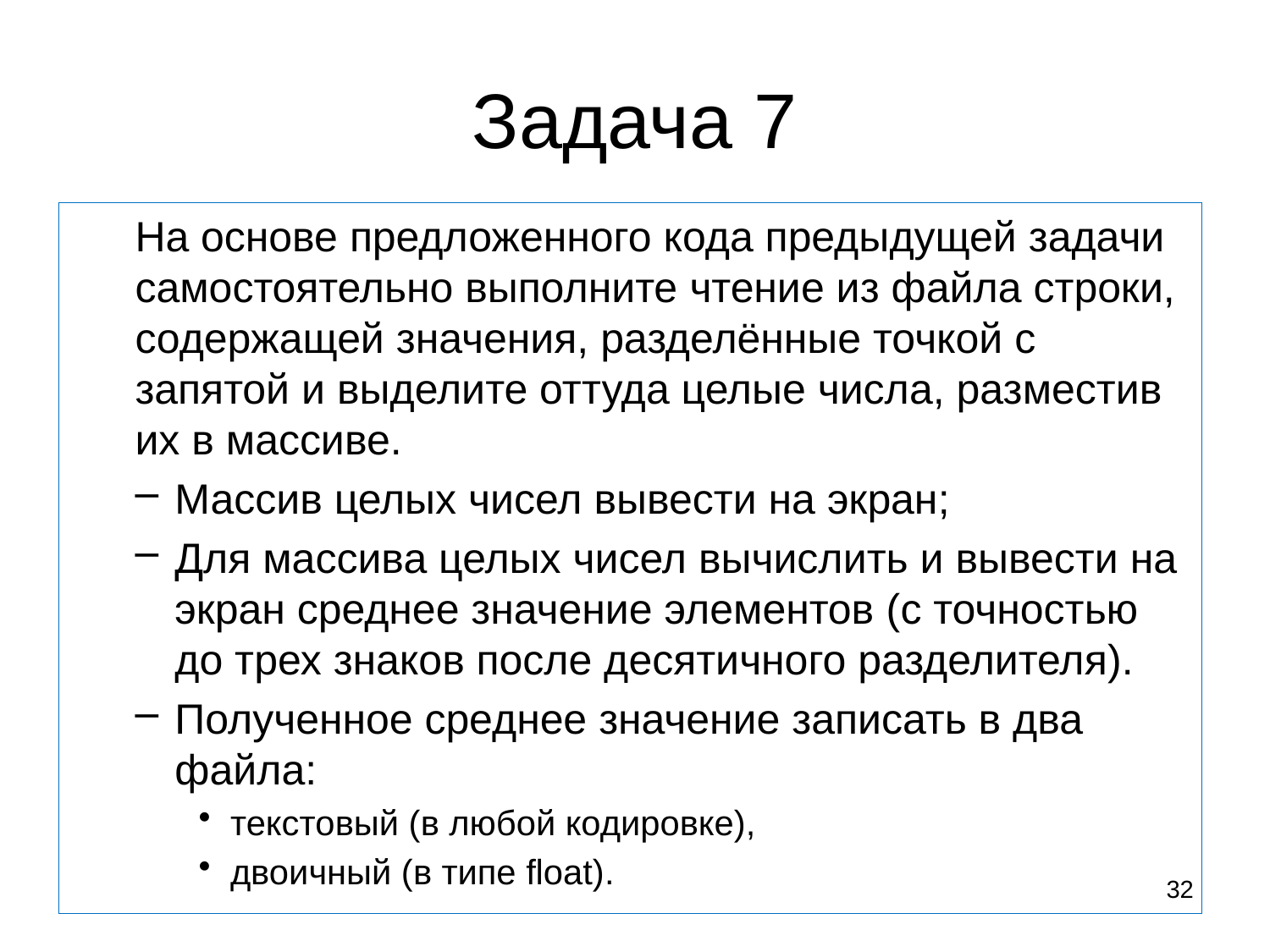

# Задача 7
На основе предложенного кода предыдущей задачи самостоятельно выполните чтение из файла строки, содержащей значения, разделённые точкой с запятой и выделите оттуда целые числа, разместив их в массиве.
Массив целых чисел вывести на экран;
Для массива целых чисел вычислить и вывести на экран среднее значение элементов (с точностью до трех знаков после десятичного разделителя).
Полученное среднее значение записать в два файла:
текстовый (в любой кодировке),
двоичный (в типе float).
32